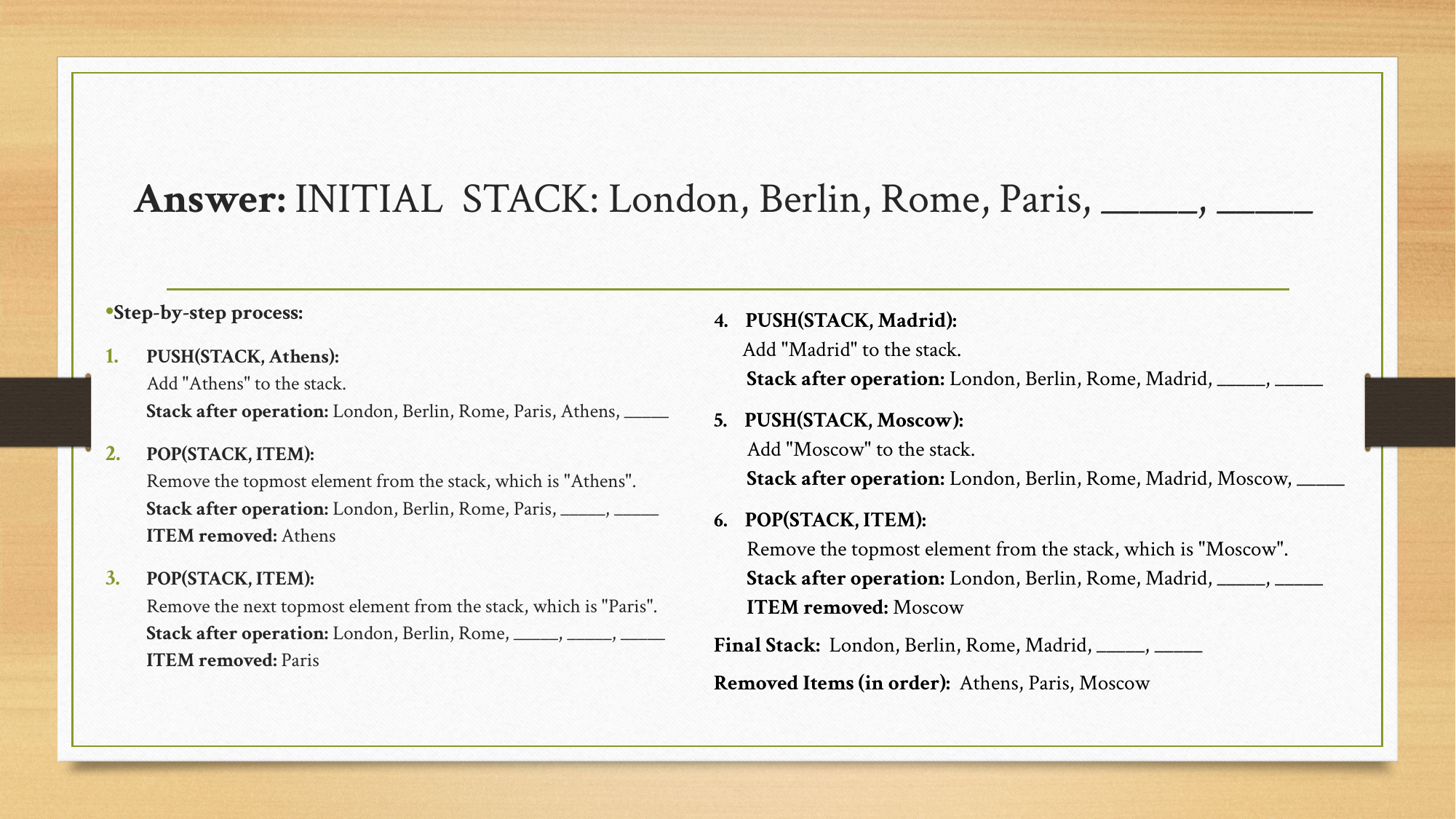

# Answer: INITIAL  STACK: London, Berlin, Rome, Paris, _____, _____
Step-by-step process:
PUSH(STACK, Athens):
Add "Athens" to the stack.
Stack after operation: London, Berlin, Rome, Paris, Athens, _____
POP(STACK, ITEM):
Remove the topmost element from the stack, which is "Athens".
Stack after operation: London, Berlin, Rome, Paris, _____, _____
ITEM removed: Athens
POP(STACK, ITEM):
Remove the next topmost element from the stack, which is "Paris".
Stack after operation: London, Berlin, Rome, _____, _____, _____
ITEM removed: Paris
4.    PUSH(STACK, Madrid):
      Add "Madrid" to the stack.
       Stack after operation: London, Berlin, Rome, Madrid, _____, _____
5.    PUSH(STACK, Moscow):
       Add "Moscow" to the stack.
       Stack after operation: London, Berlin, Rome, Madrid, Moscow, _____
6.    POP(STACK, ITEM):
       Remove the topmost element from the stack, which is "Moscow".
       Stack after operation: London, Berlin, Rome, Madrid, _____, _____
       ITEM removed: Moscow
Final Stack:  London, Berlin, Rome, Madrid, _____, _____
Removed Items (in order):  Athens, Paris, Moscow